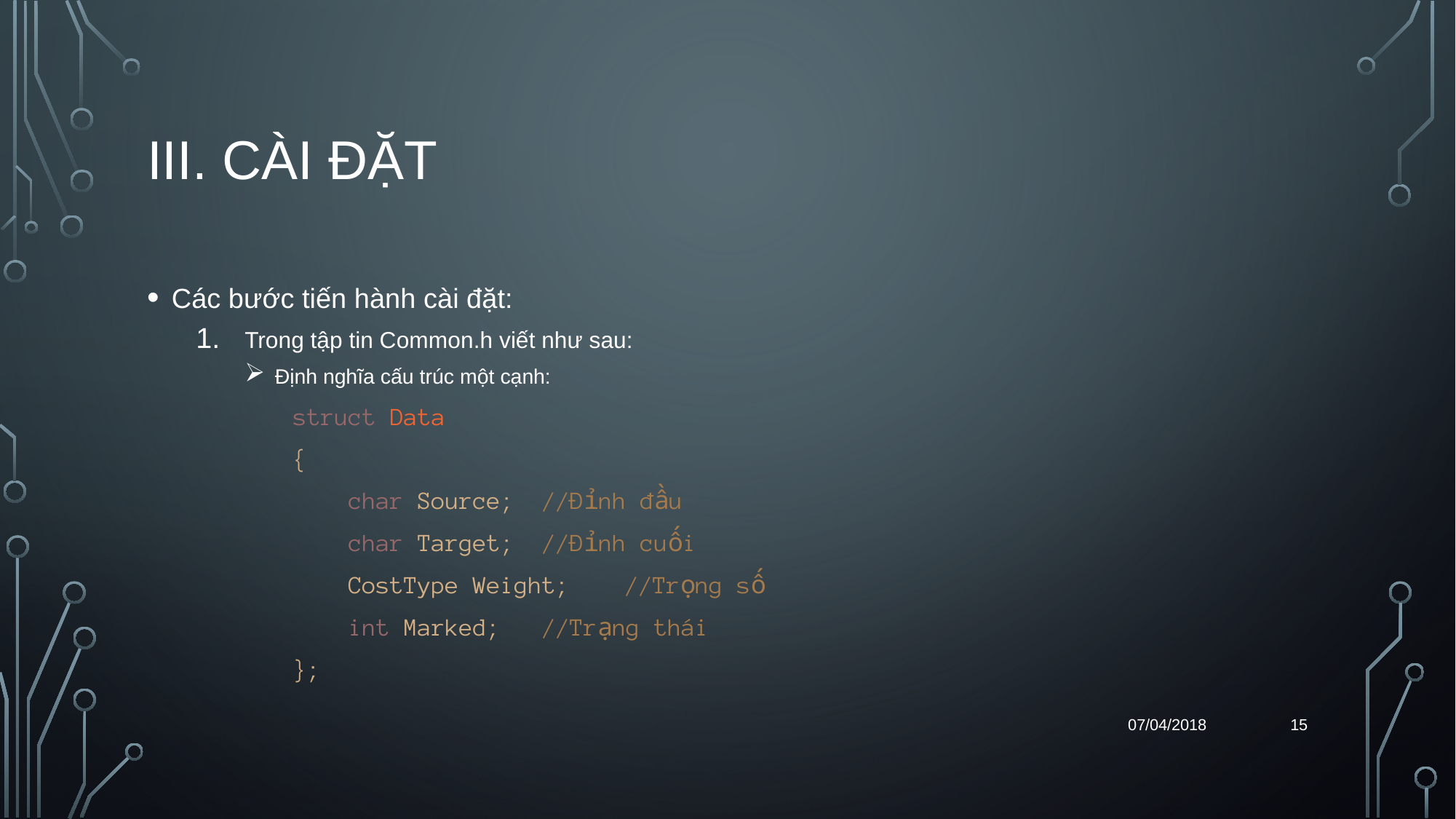

# iii. Cài đặt
Các bước tiến hành cài đặt:
Trong tập tin Common.h viết như sau:
 Định nghĩa cấu trúc một cạnh:
struct Data
{
    char Source; 		//Đỉnh đầu
    char Target; 		//Đỉnh cuối
    CostType Weight; 	//Trọng số
    int Marked; 		//Trạng thái
};
15
07/04/2018